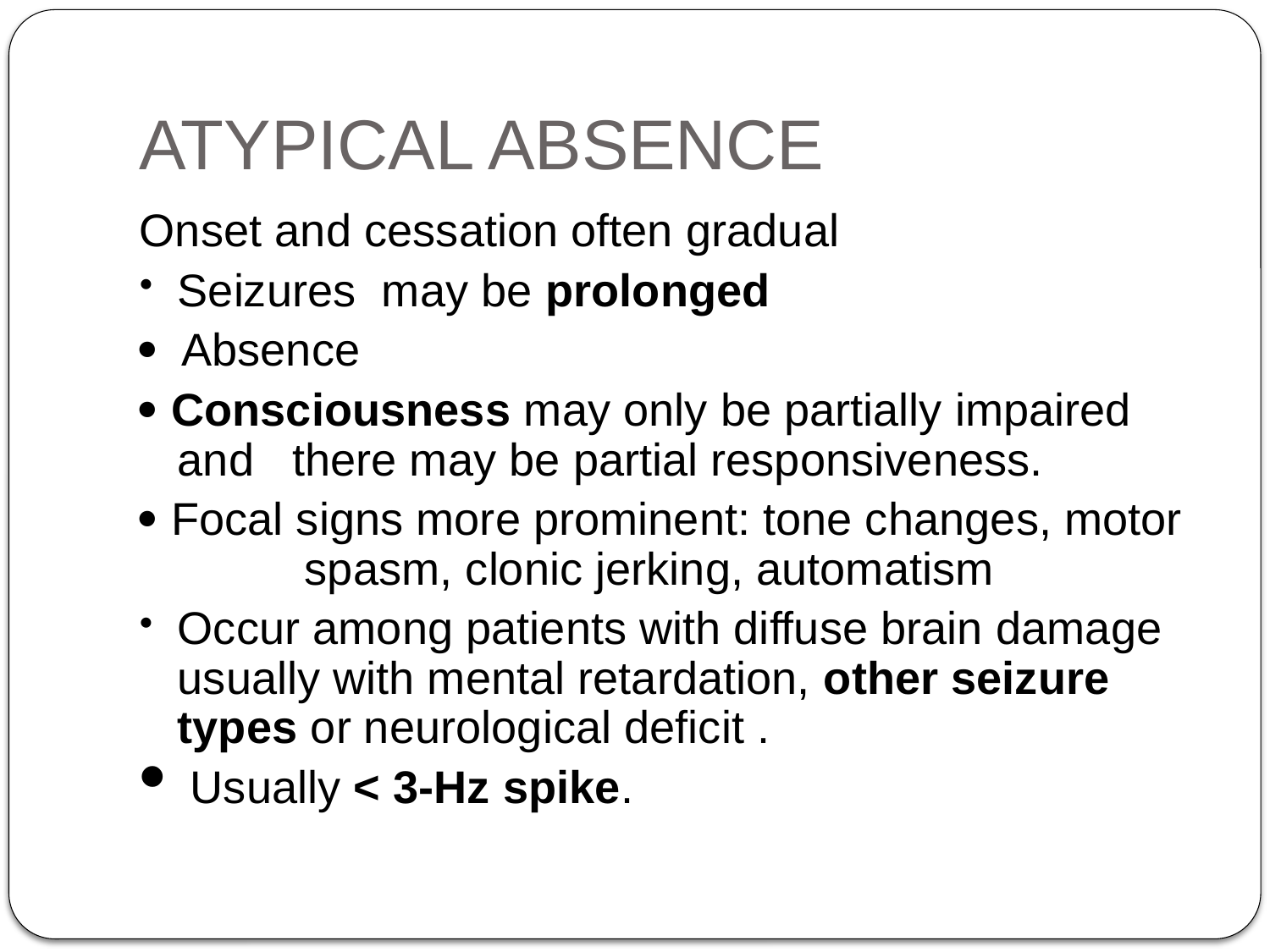

# ATYPICAL ABSENCE
Onset and cessation often gradual
Seizures  may be prolonged
•  Absence
• Consciousness may only be partially impaired and   there may be partial responsiveness.
• Focal signs more prominent: tone changes, motor  	spasm, clonic jerking, automatism
Occur among patients with diffuse brain damage usually with mental retardation, other seizure types or neurological deficit .
 Usually < 3-Hz spike.